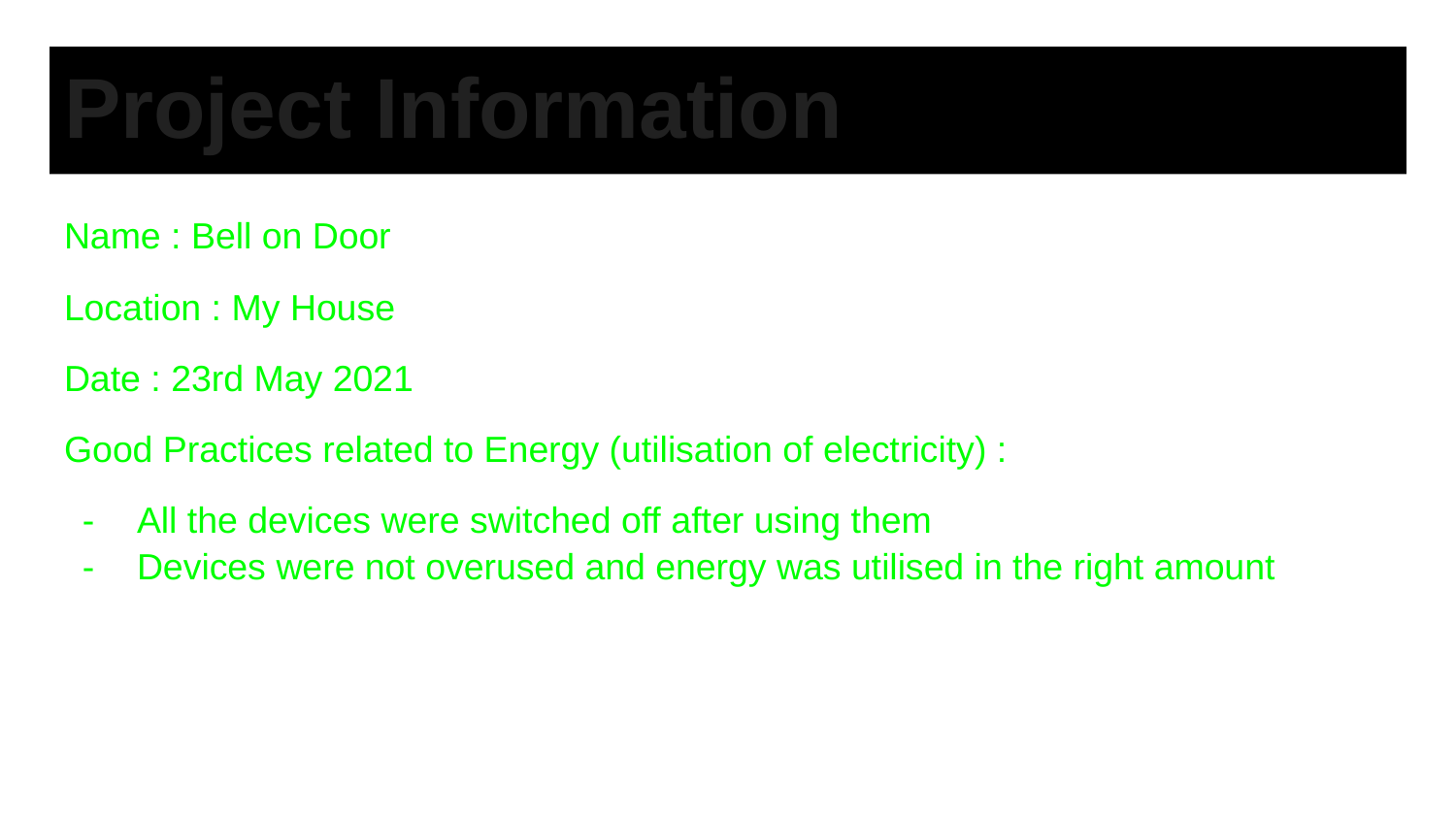

# Project Information
Name : Bell on Door
Location : My House
Date : 23rd May 2021
Good Practices related to Energy (utilisation of electricity) :
All the devices were switched off after using them
Devices were not overused and energy was utilised in the right amount